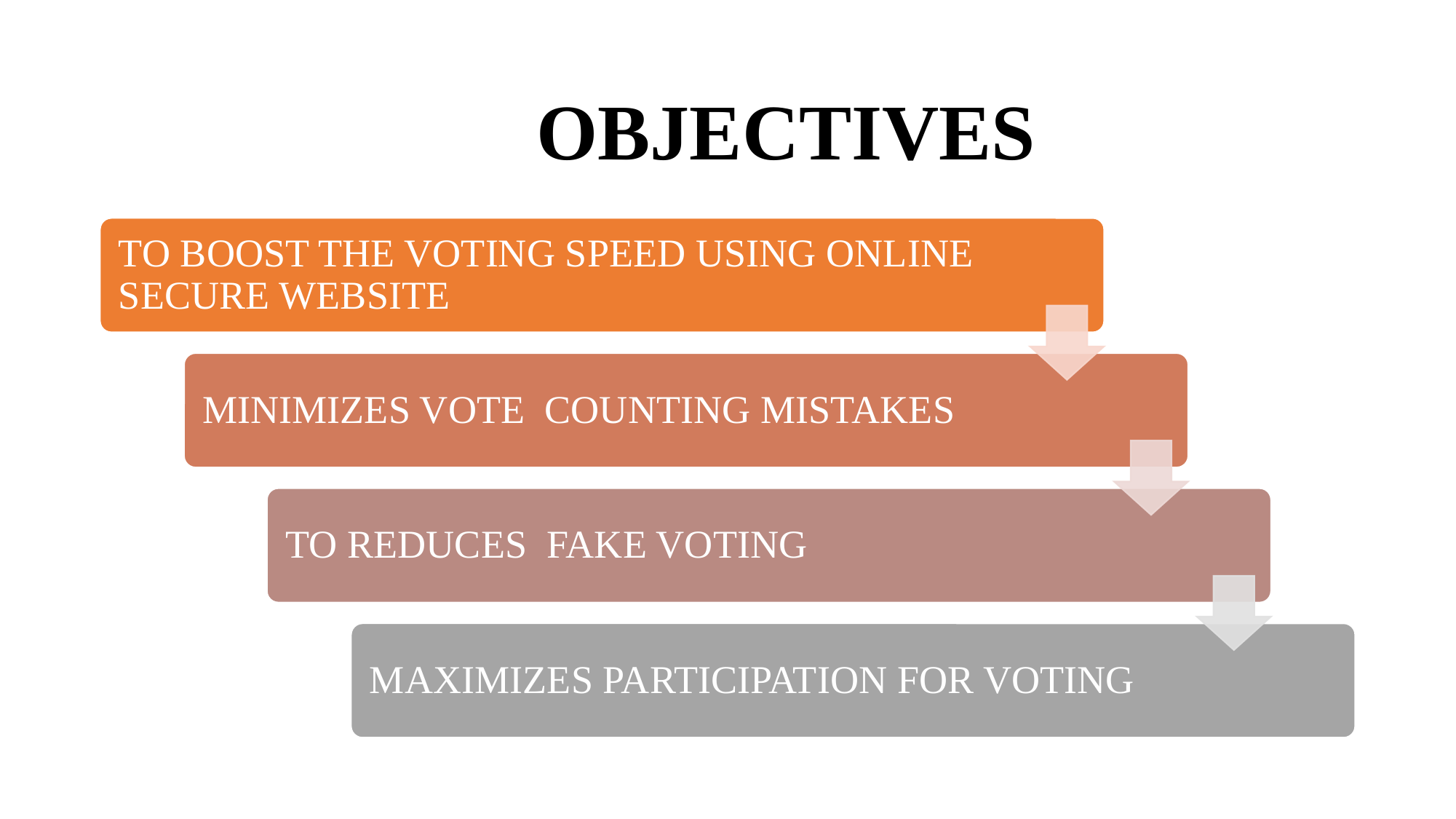

# OBJECTIVES
TO BOOST THE VOTING SPEED USING ONLINE SECURE WEBSITE
MINIMIZES VOTE  COUNTING MISTAKES
TO REDUCES  FAKE VOTING
MAXIMIZES PARTICIPATION FOR VOTING